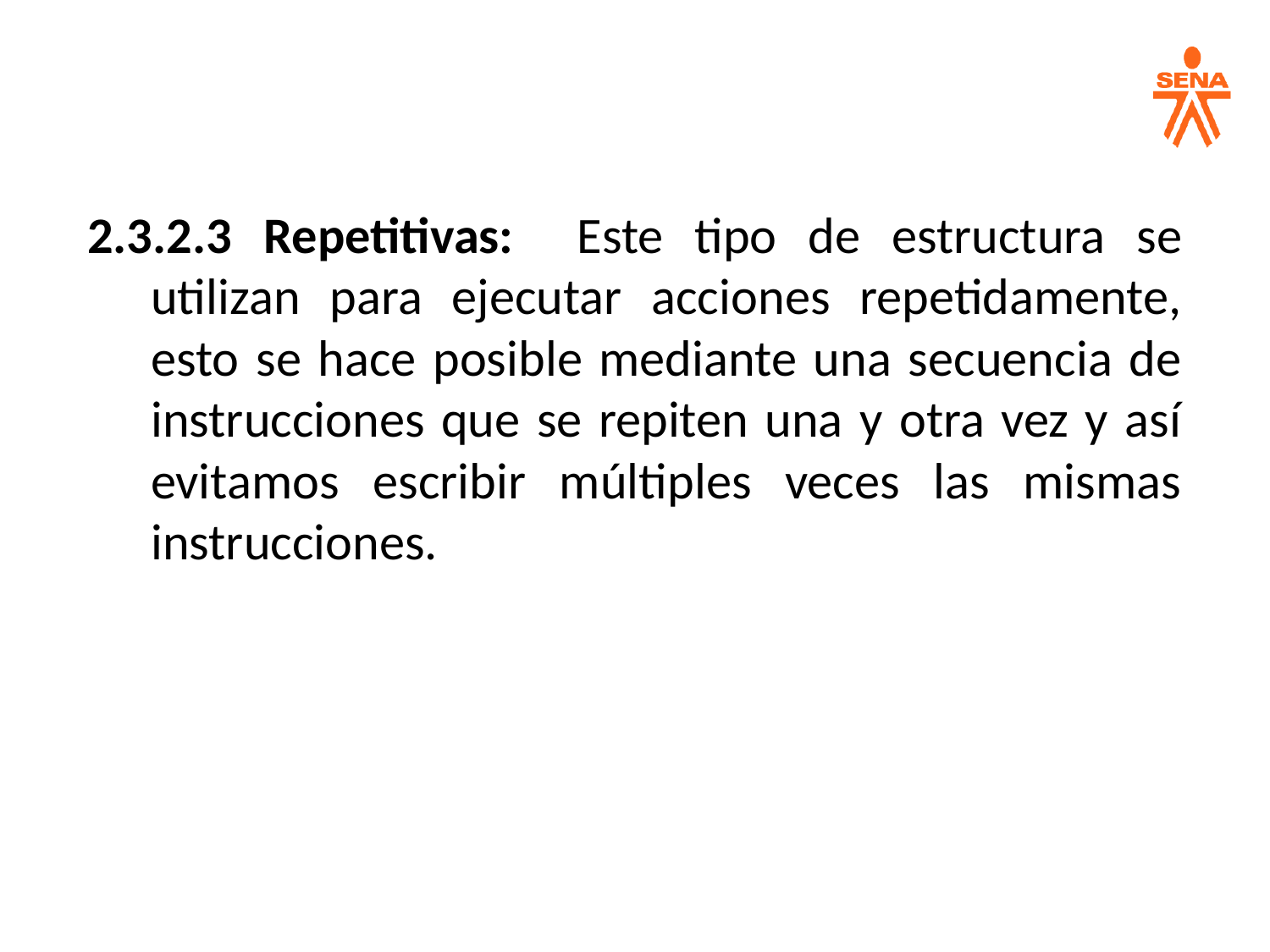

2.3.2.3 Repetitivas:  Este tipo de estructura se utilizan para ejecutar acciones repetidamente, esto se hace posible mediante una secuencia de instrucciones que se repiten una y otra vez y así evitamos escribir múltiples veces las mismas instrucciones.